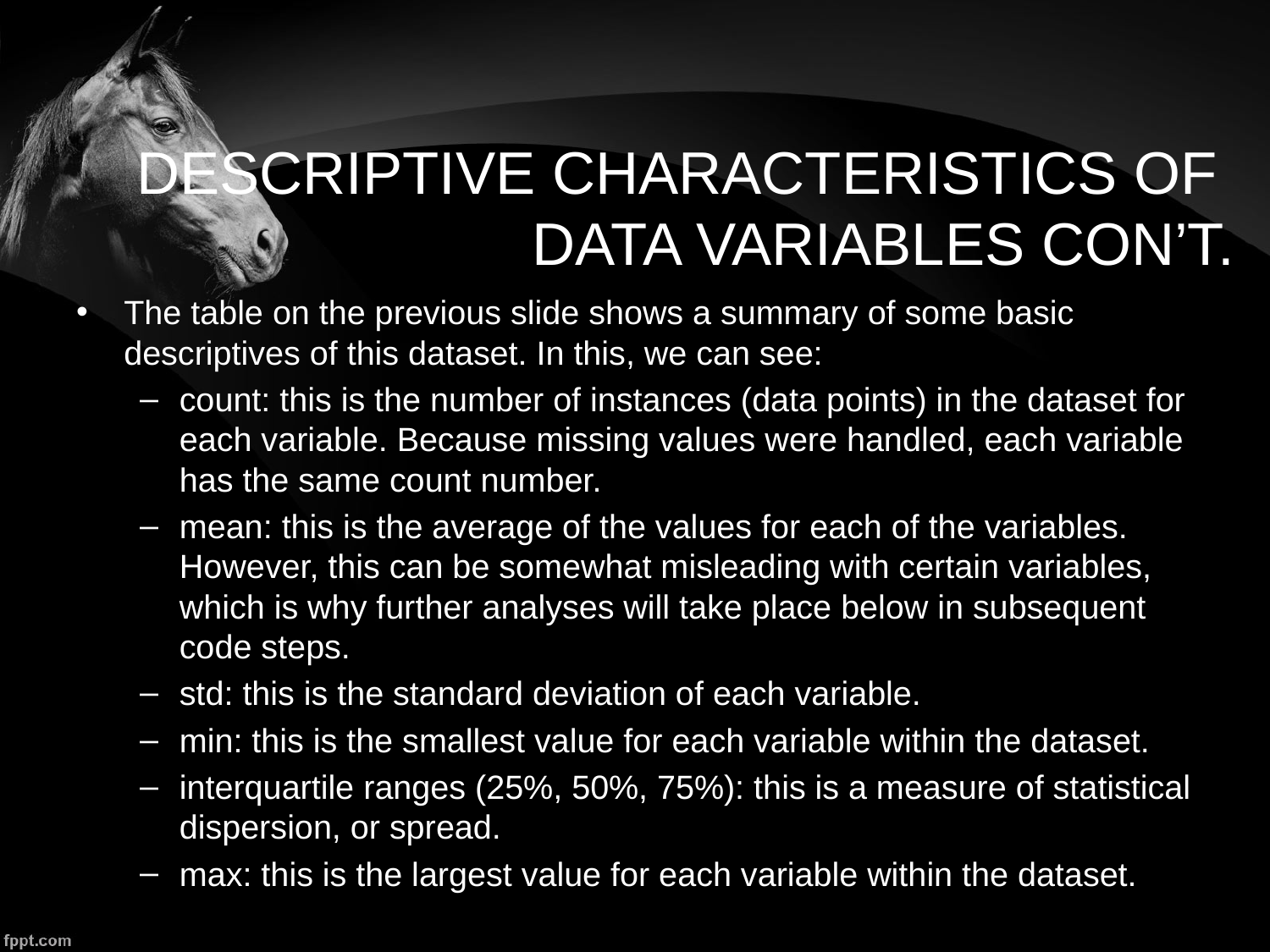

# DESCRIPTIVE CHARACTERISTICS OF DATA VARIABLES CON’T.
The table on the previous slide shows a summary of some basic descriptives of this dataset. In this, we can see:
count: this is the number of instances (data points) in the dataset for each variable. Because missing values were handled, each variable has the same count number.
mean: this is the average of the values for each of the variables. However, this can be somewhat misleading with certain variables, which is why further analyses will take place below in subsequent code steps.
std: this is the standard deviation of each variable.
min: this is the smallest value for each variable within the dataset.
interquartile ranges (25%, 50%, 75%): this is a measure of statistical dispersion, or spread.
max: this is the largest value for each variable within the dataset.